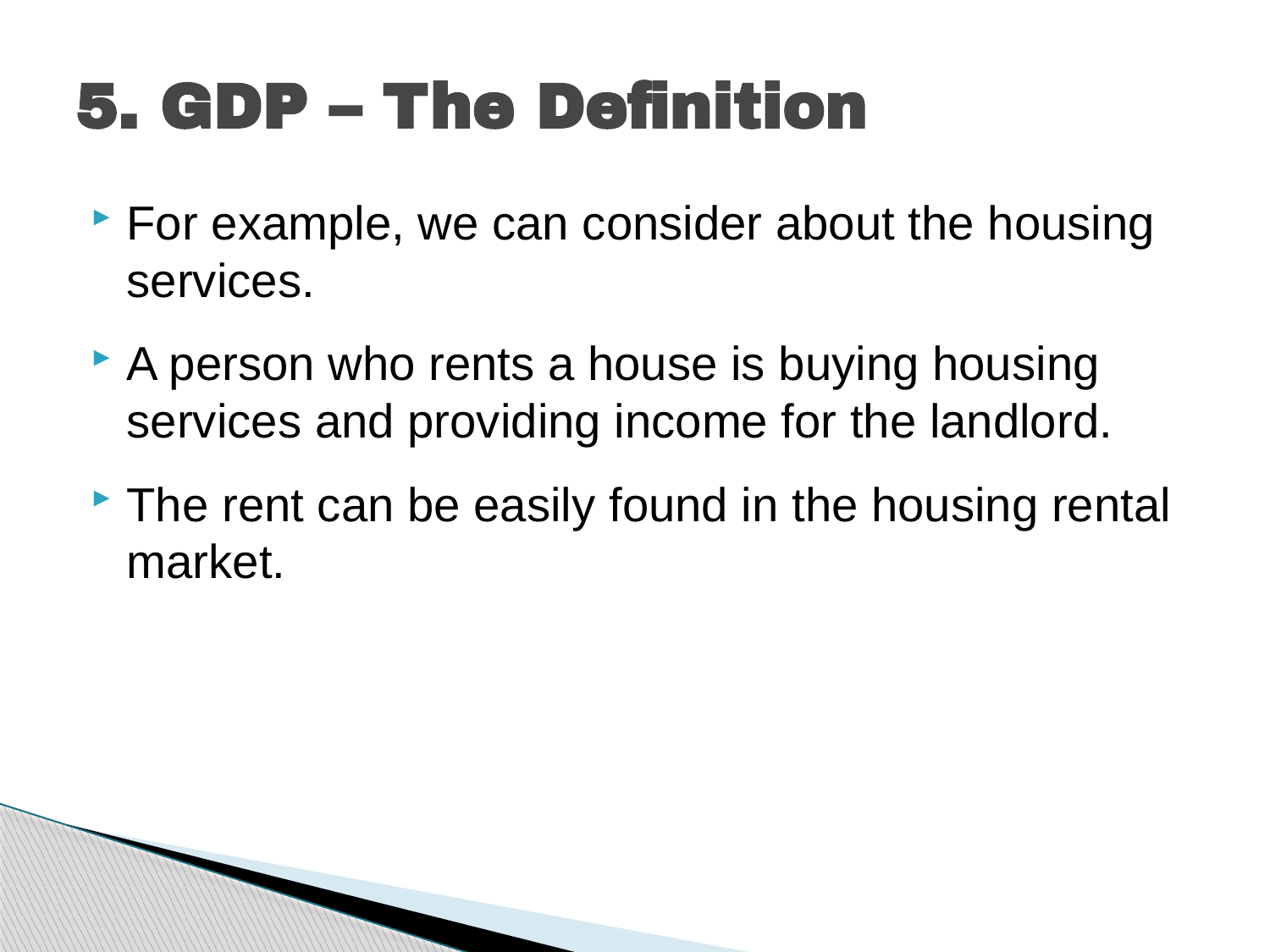

# 5. GDP – The Definition
For example, we can consider about the housing services.
A person who rents a house is buying housing services and providing income for the landlord.
The rent can be easily found in the housing rental market.